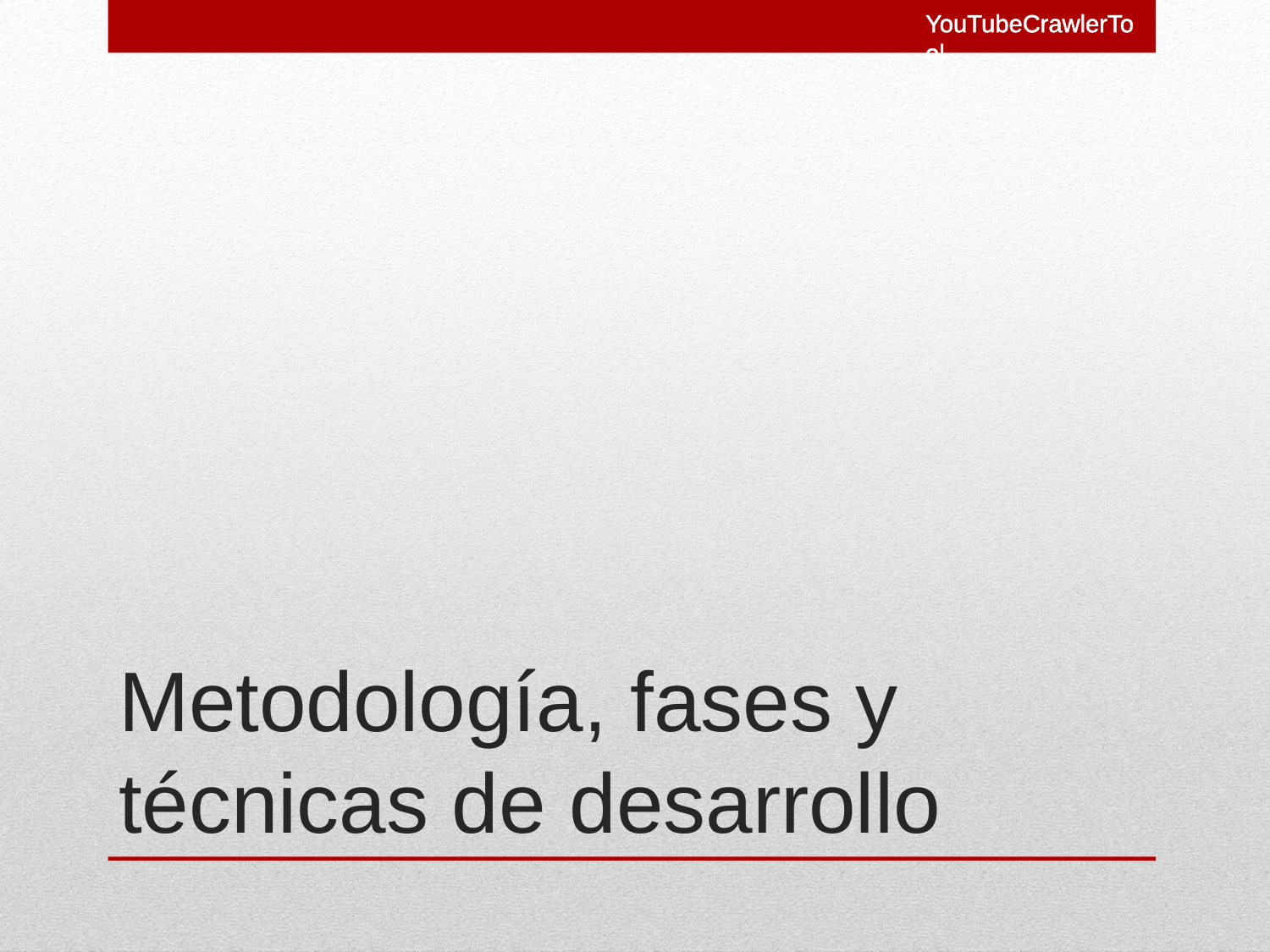

YouTubeCrawlerTool

# Metodología, fases y técnicas de desarrollo